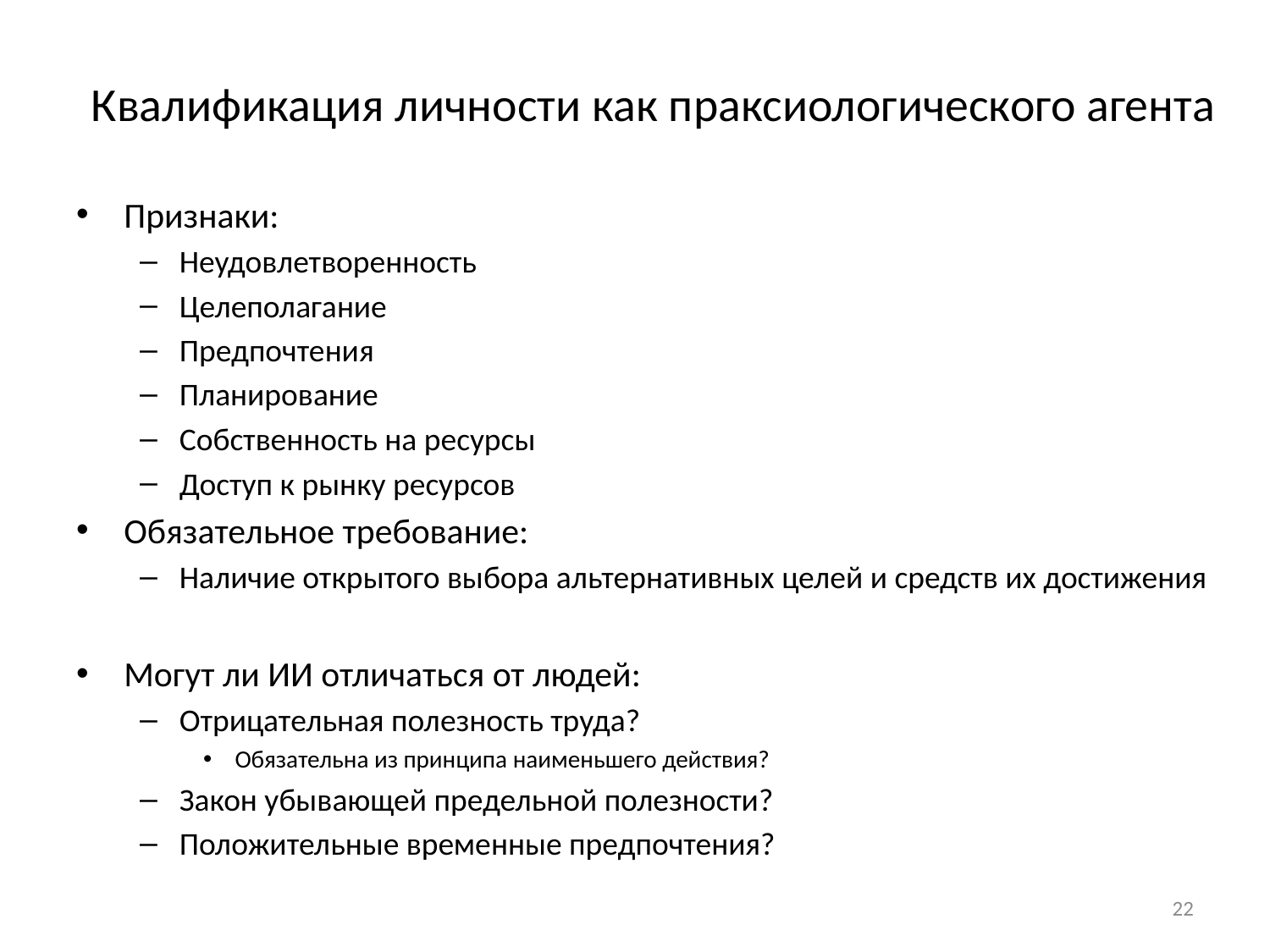

# Квалификация личности как праксиологического агента
Признаки:
Неудовлетворенность
Целеполагание
Предпочтения
Планирование
Собственность на ресурсы
Доступ к рынку ресурсов
Обязательное требование:
Наличие открытого выбора альтернативных целей и средств их достижения

Могут ли ИИ отличаться от людей:
Отрицательная полезность труда?
Обязательна из принципа наименьшего действия?
Закон убывающей предельной полезности?
Положительные временные предпочтения?
22